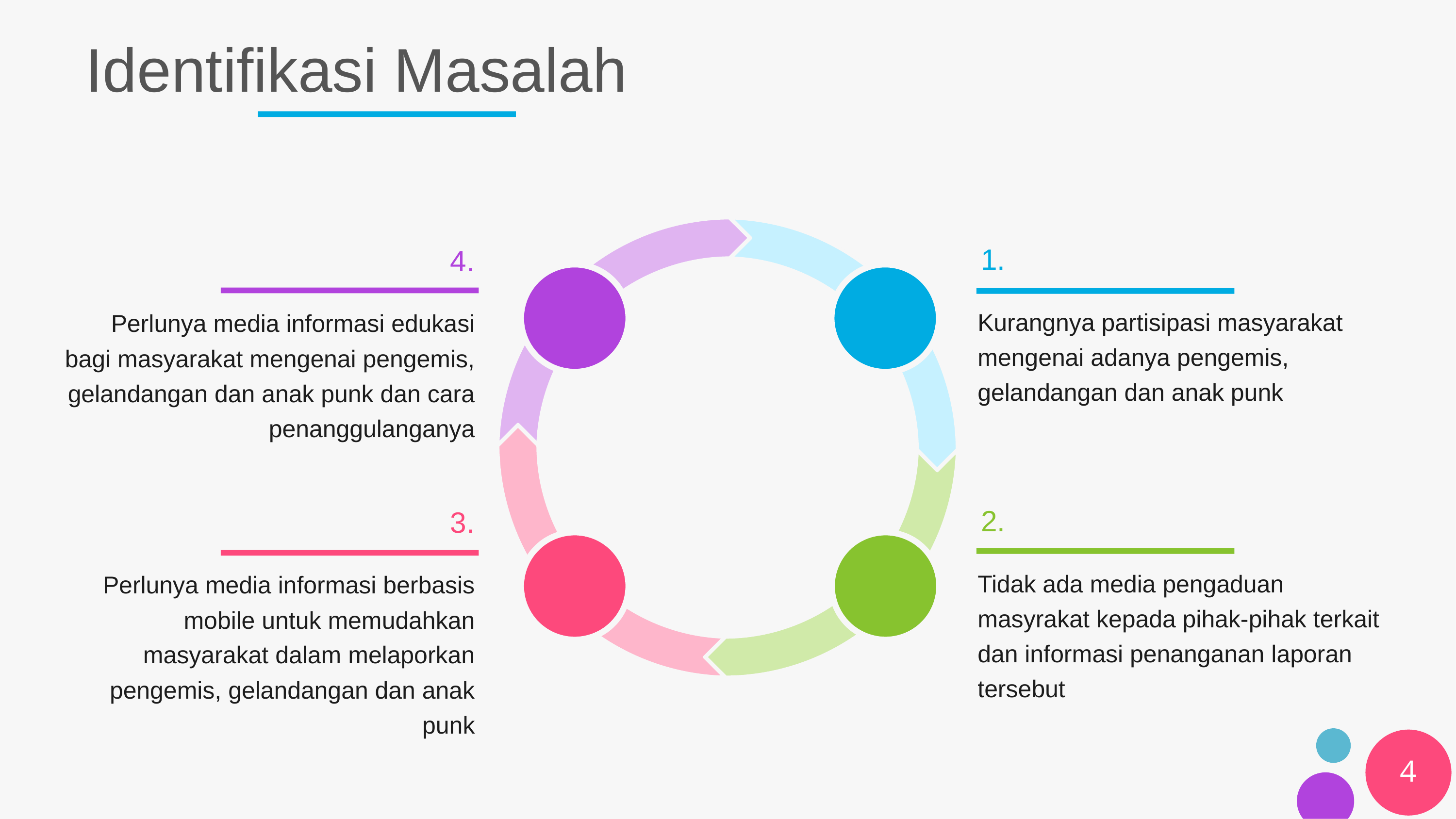

# Identifikasi Masalah
1.
4.
Kurangnya partisipasi masyarakat mengenai adanya pengemis, gelandangan dan anak punk

Perlunya media informasi edukasi bagi masyarakat mengenai pengemis, gelandangan dan anak punk dan cara penanggulanganya

2.
3.
Tidak ada media pengaduan masyrakat kepada pihak-pihak terkait dan informasi penanganan laporan tersebut

Perlunya media informasi berbasis mobile untuk memudahkan masyarakat dalam melaporkan pengemis, gelandangan dan anak punk

4